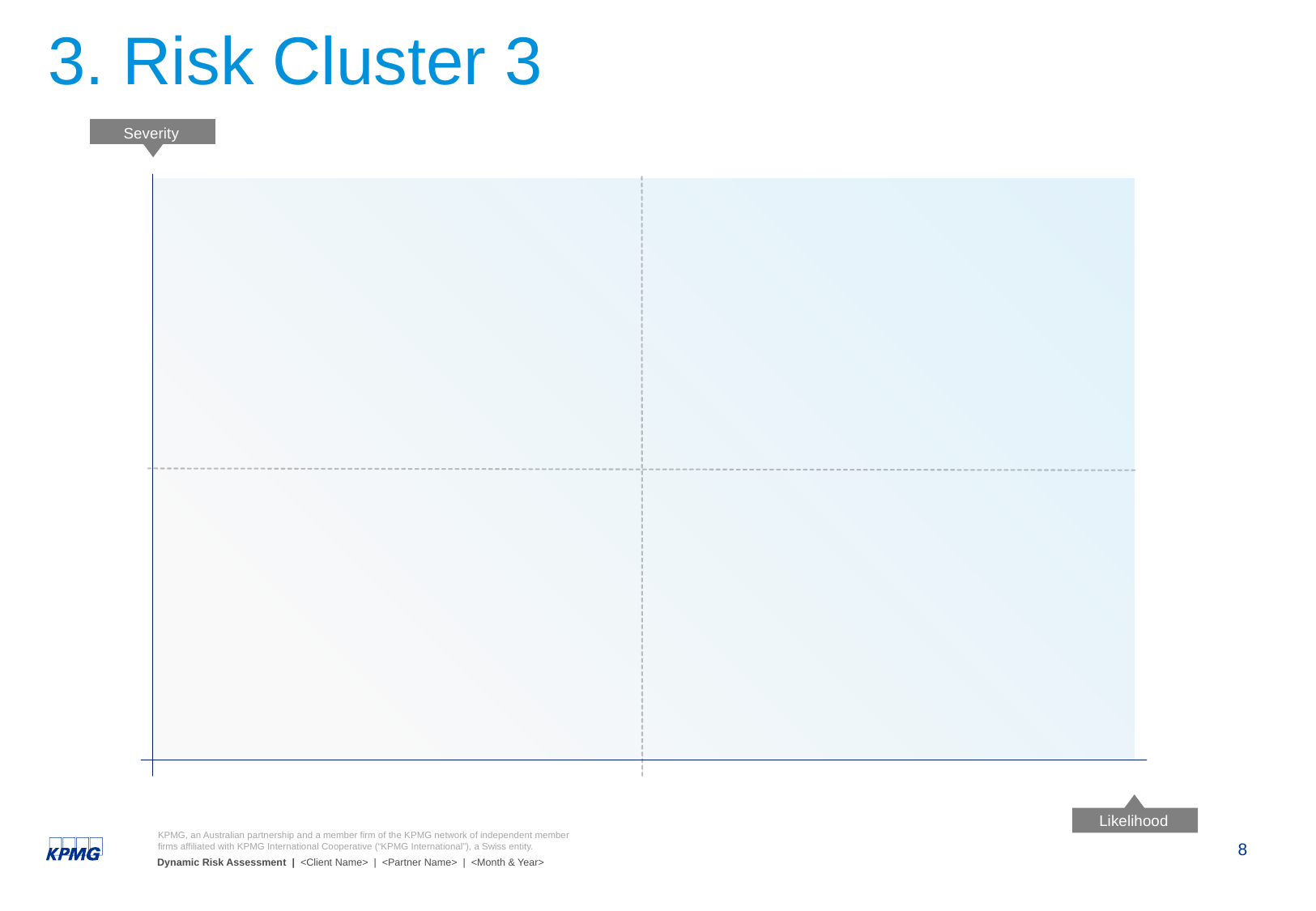

# 3. Risk Cluster 3

Severity

Likelihood